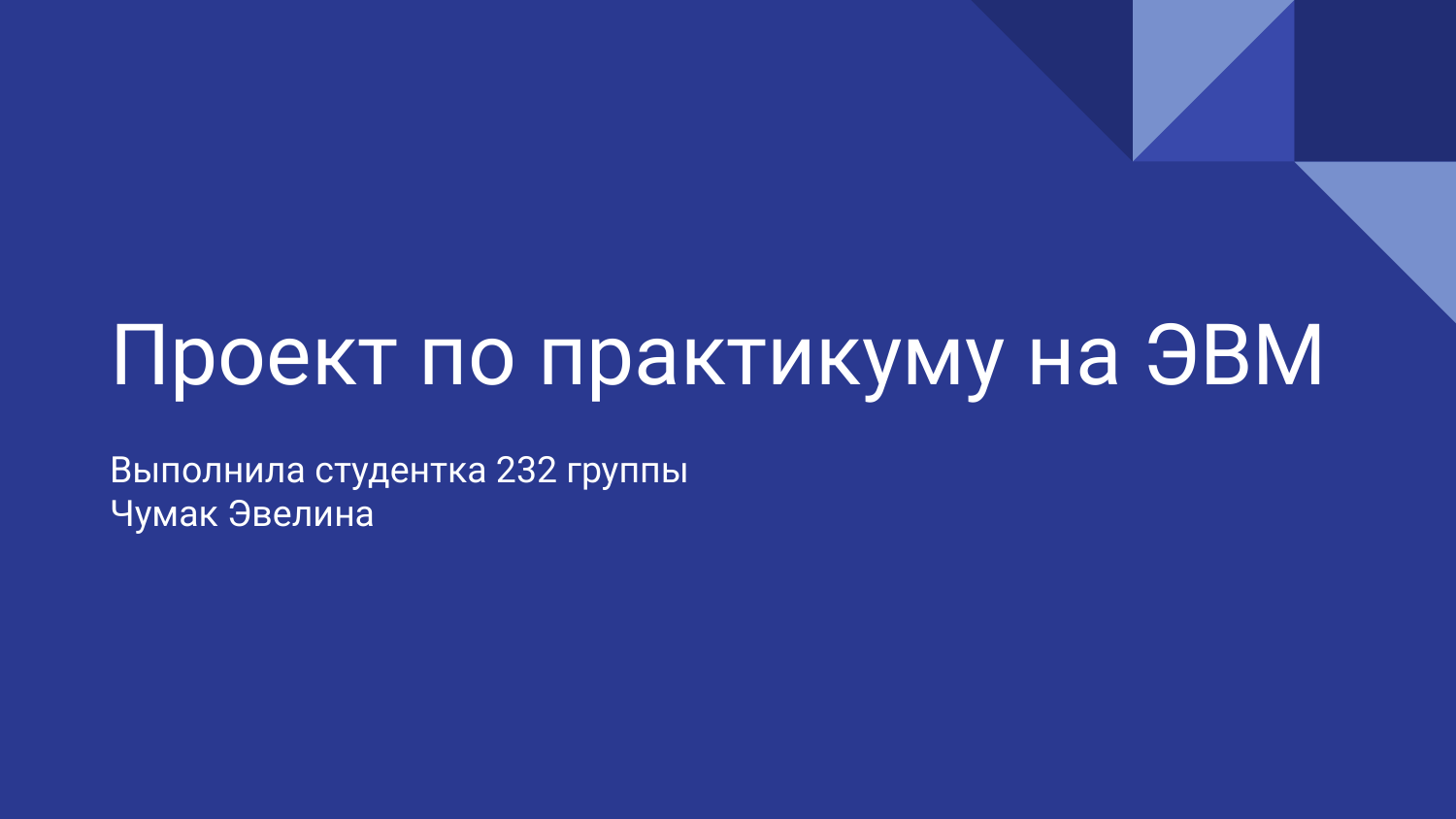

# Проект по практикуму на ЭВМ
Выполнила студентка 232 группы
Чумак Эвелина